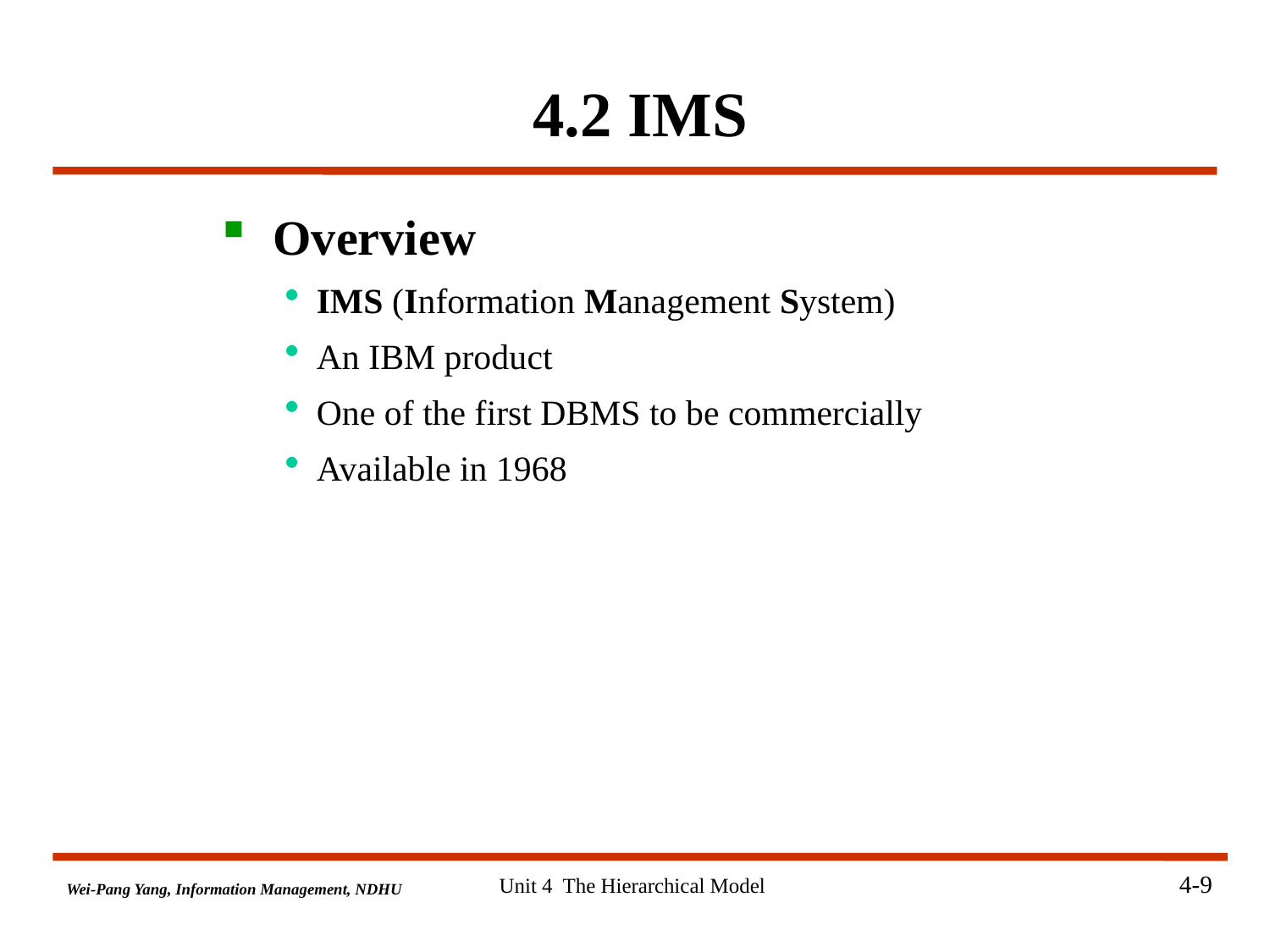

# 4.2 IMS
 Overview
IMS (Information Management System)
An IBM product
One of the first DBMS to be commercially
Available in 1968